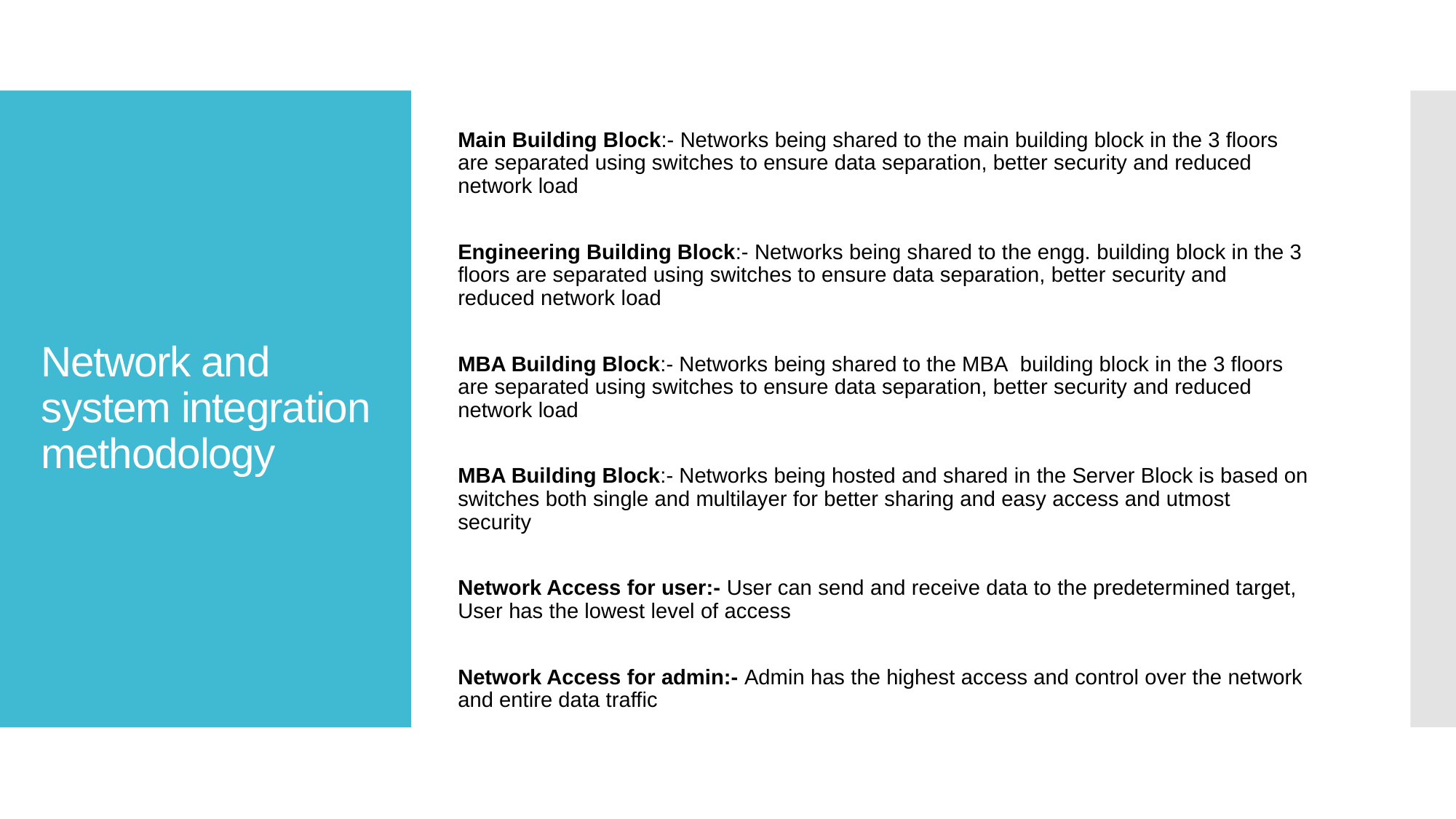

Main Building Block:- Networks being shared to the main building block in the 3 floors are separated using switches to ensure data separation, better security and reduced network load
Engineering Building Block:- Networks being shared to the engg. building block in the 3 floors are separated using switches to ensure data separation, better security and reduced network load
MBA Building Block:- Networks being shared to the MBA  building block in the 3 floors are separated using switches to ensure data separation, better security and reduced network load
MBA Building Block:- Networks being hosted and shared in the Server Block is based on switches both single and multilayer for better sharing and easy access and utmost security
Network Access for user:- User can send and receive data to the predetermined target, User has the lowest level of access
Network Access for admin:- Admin has the highest access and control over the network and entire data traffic

# Network and system integration methodology